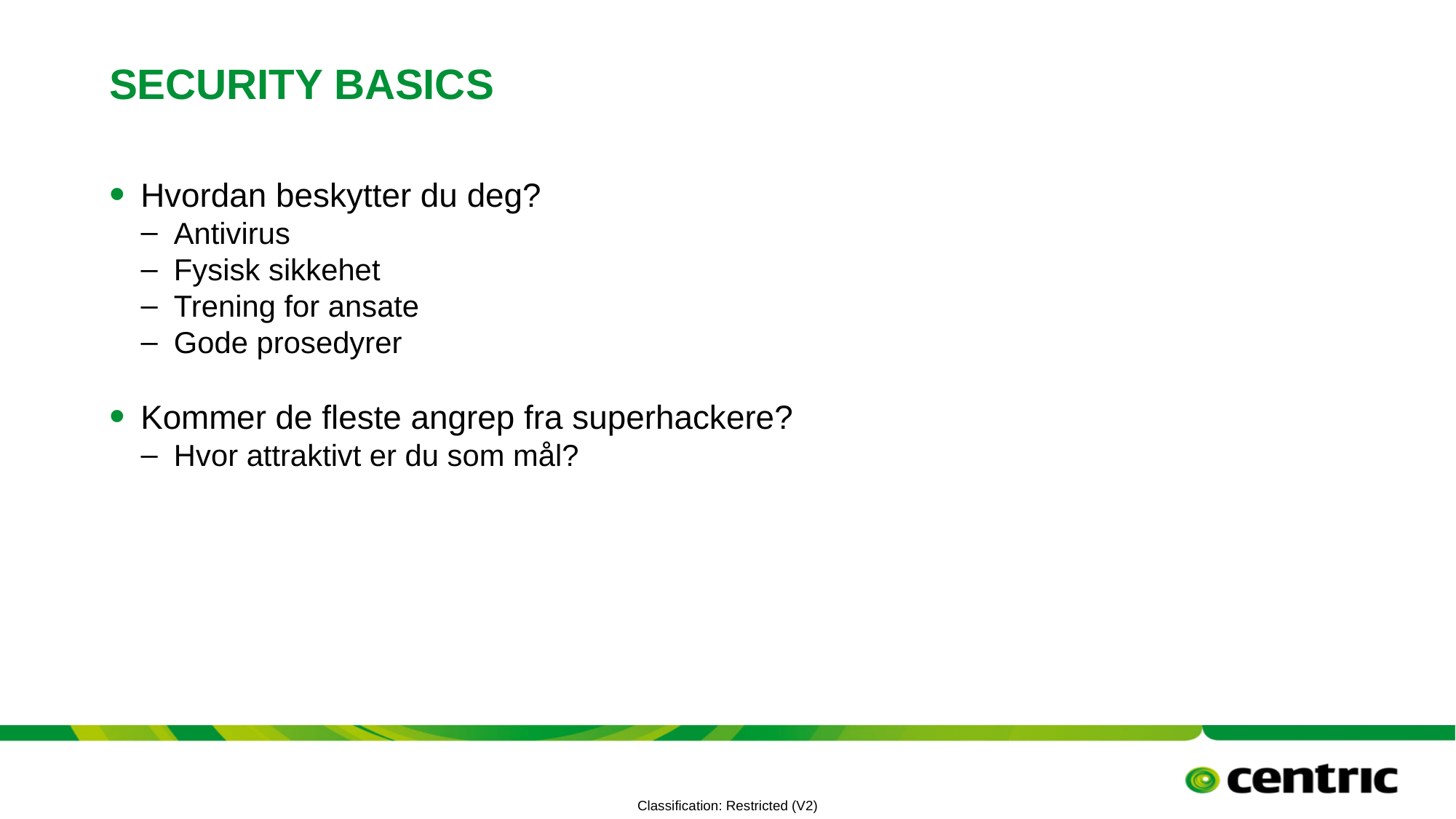

# Security Basics
Hvordan beskytter du deg?
Antivirus
Fysisk sikkehet
Trening for ansate
Gode prosedyrer

Kommer de fleste angrep fra superhackere?
Hvor attraktivt er du som mål?